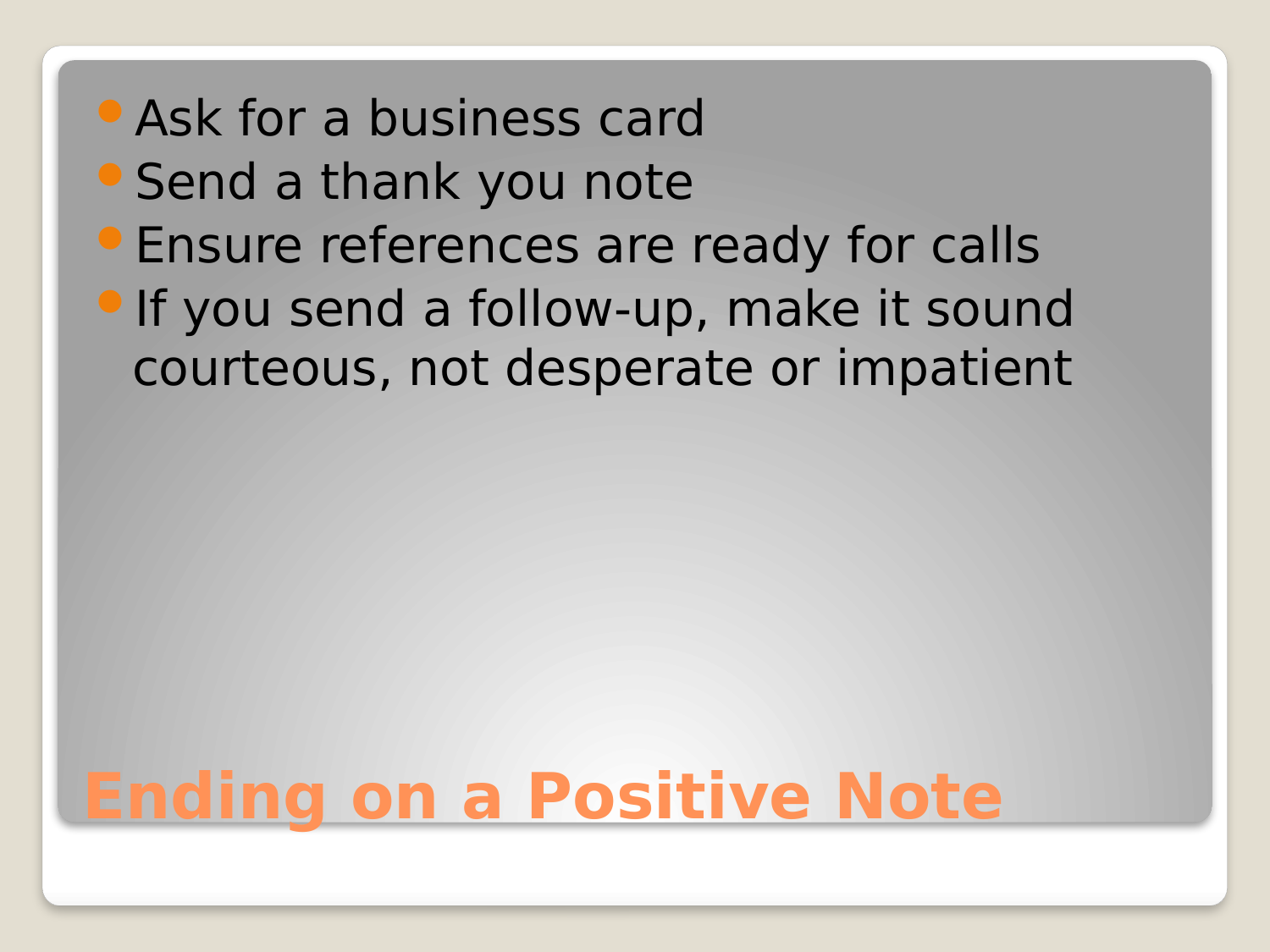

Ask for a business card
Send a thank you note
Ensure references are ready for calls
If you send a follow-up, make it sound courteous, not desperate or impatient
# Ending on a Positive Note